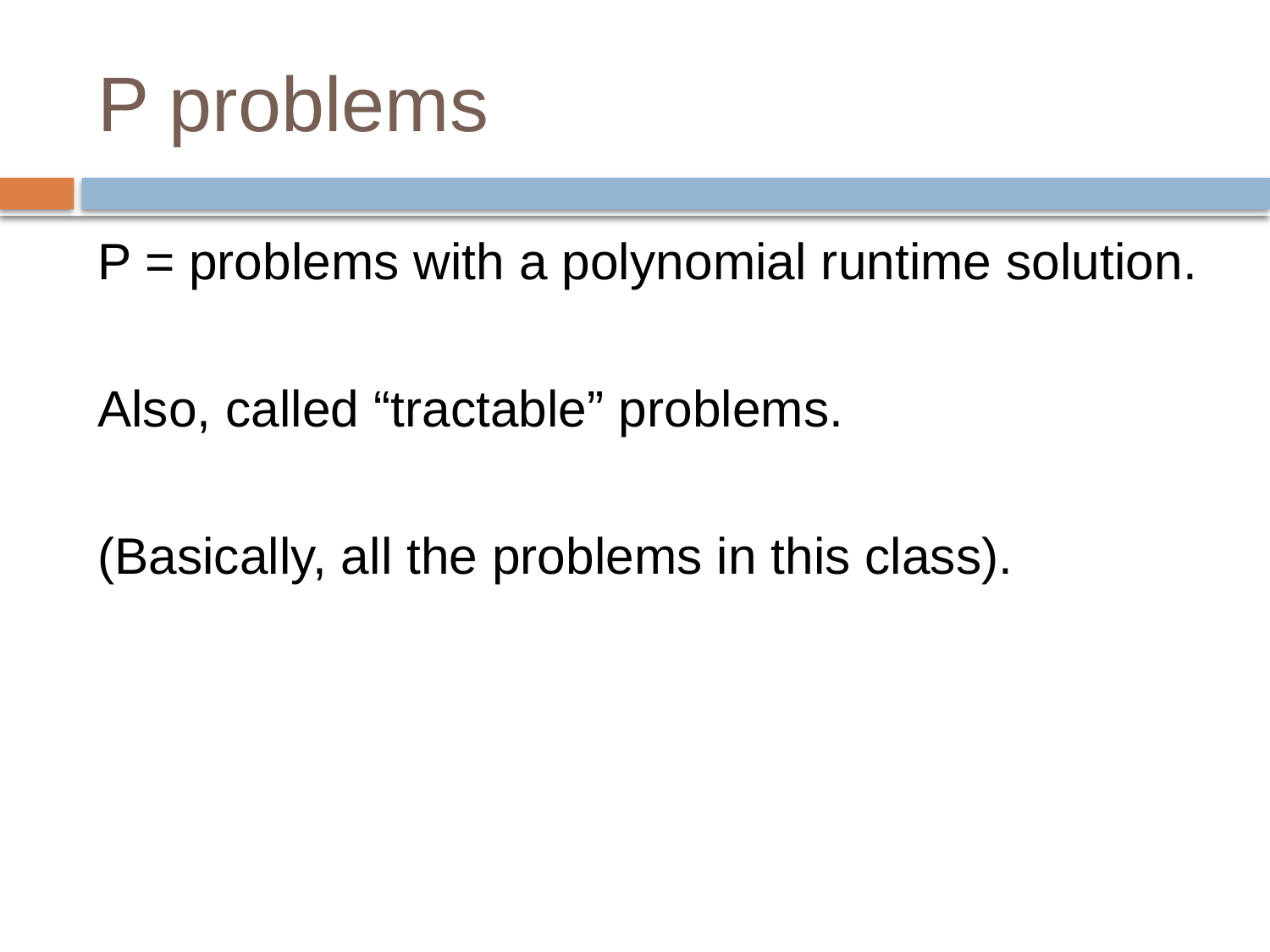

# P problems
P = problems with a polynomial runtime solution.

Also, called “tractable” problems.

(Basically, all the problems in this class).